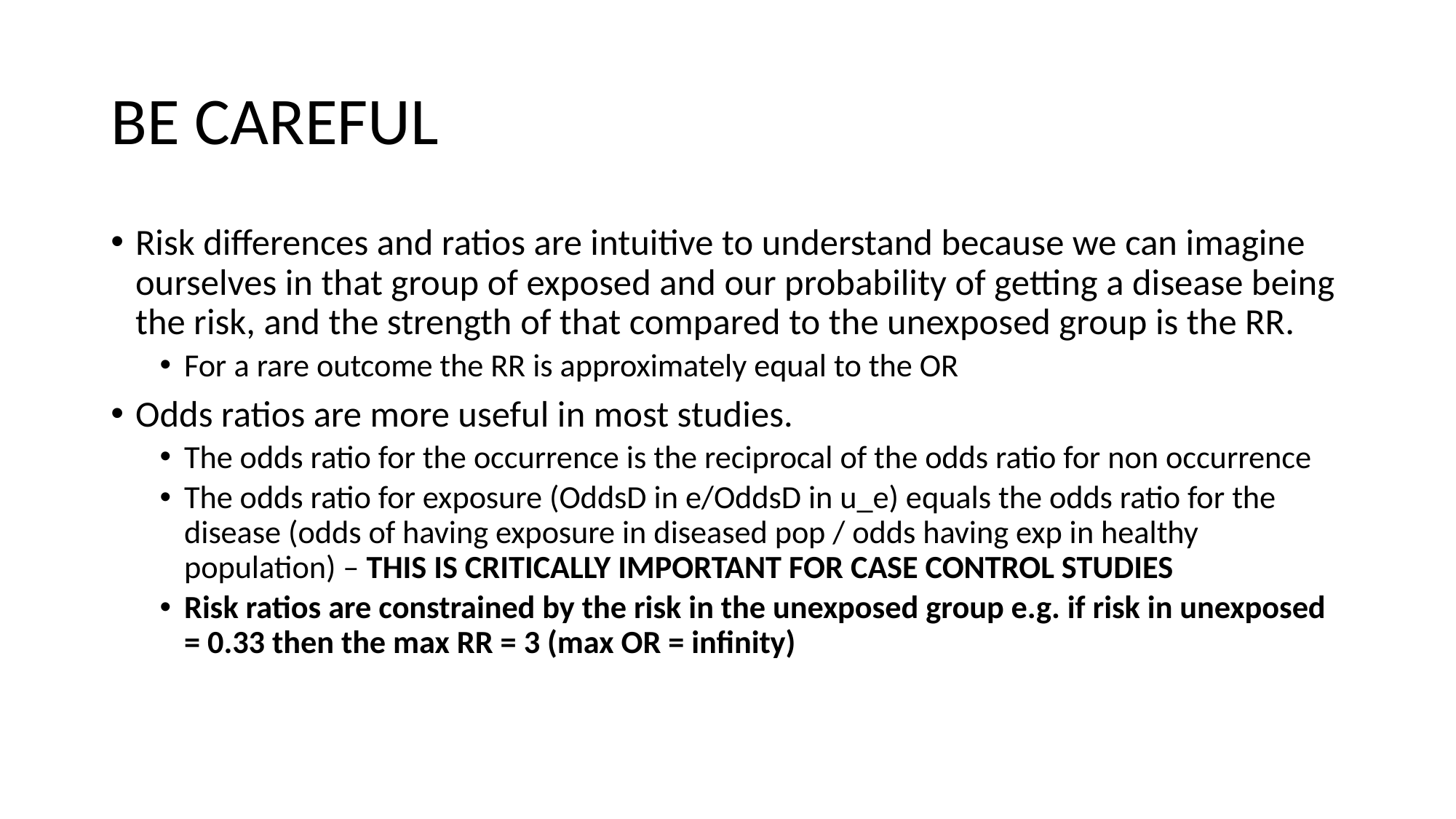

# BE CAREFUL
Risk differences and ratios are intuitive to understand because we can imagine ourselves in that group of exposed and our probability of getting a disease being the risk, and the strength of that compared to the unexposed group is the RR.
For a rare outcome the RR is approximately equal to the OR
Odds ratios are more useful in most studies.
The odds ratio for the occurrence is the reciprocal of the odds ratio for non occurrence
The odds ratio for exposure (OddsD in e/OddsD in u_e) equals the odds ratio for the disease (odds of having exposure in diseased pop / odds having exp in healthy population) – THIS IS CRITICALLY IMPORTANT FOR CASE CONTROL STUDIES
Risk ratios are constrained by the risk in the unexposed group e.g. if risk in unexposed = 0.33 then the max RR = 3 (max OR = infinity)